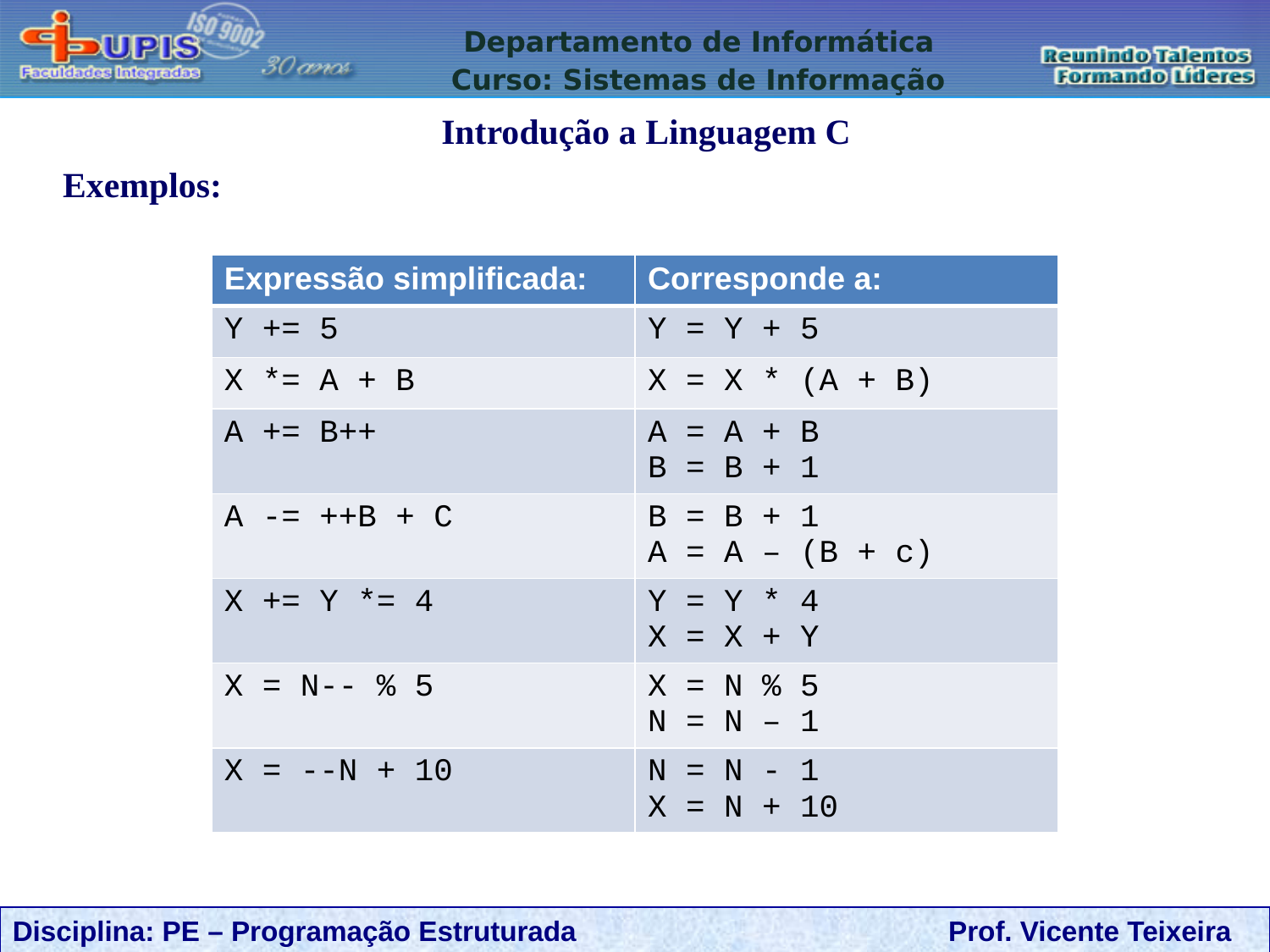

Introdução a Linguagem C
Exemplos:

| Expressão simplificada: | Corresponde a: |
| --- | --- |
| Y += 5 | Y = Y + 5 |
| X \*= A + B | X = X \* (A + B) |
| A += B++ | A = A + B B = B + 1 |
| A -= ++B + C | B = B + 1 A = A – (B + c) |
| X += Y \*= 4 | Y = Y \* 4 X = X + Y |
| X = N-- % 5 | X = N % 5 N = N – 1 |
| X = --N + 10 | N = N - 1 X = N + 10 |